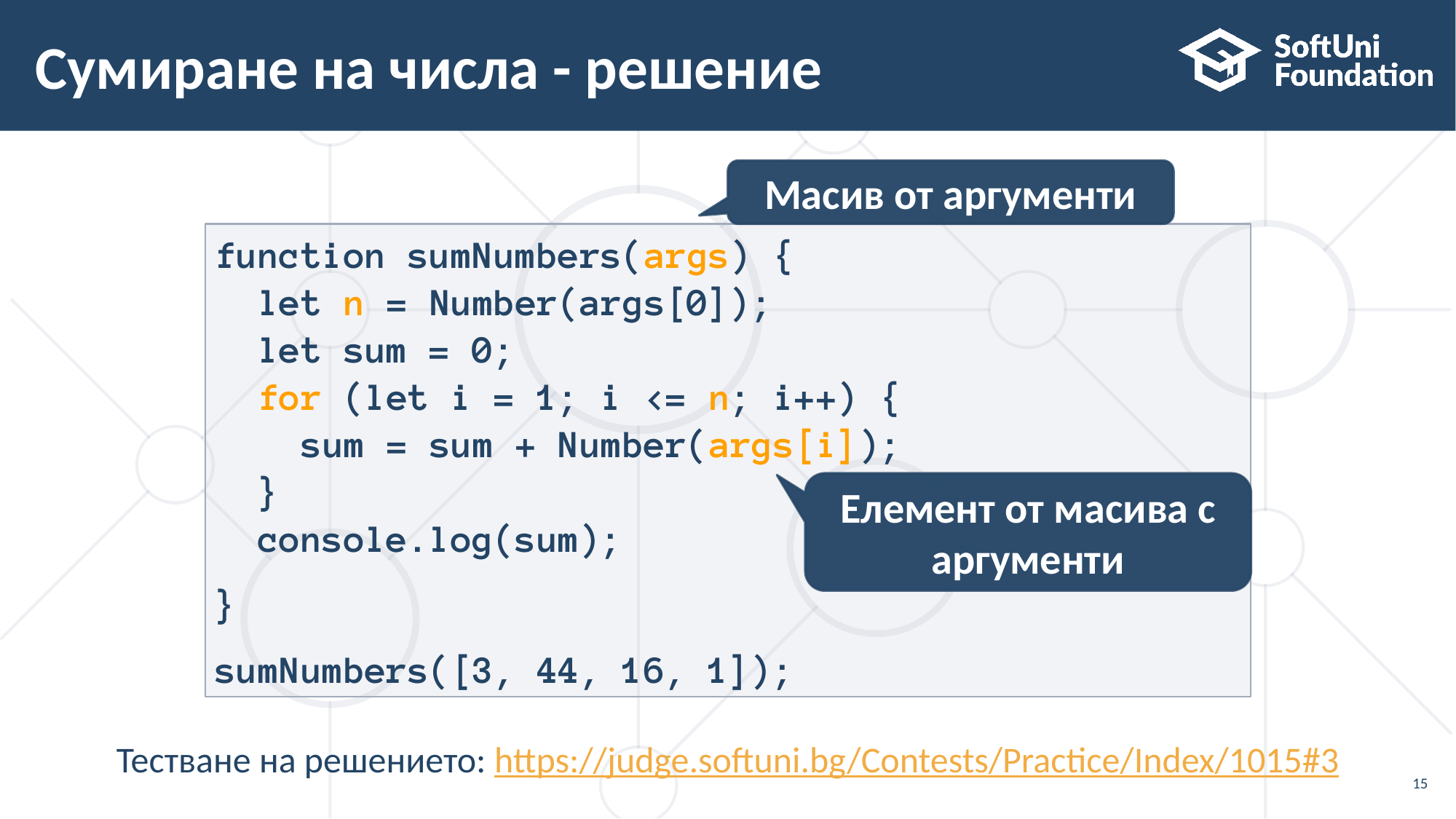

# Сумиране на числа - решение
Масив от аргументи
function sumNumbers(args) {
  let n = Number(args[0]);
  let sum = 0;
  for (let i = 1; i <= n; i++) {
    sum = sum + Number(args[i]);
  }
  console.log(sum);
}
sumNumbers([3, 44, 16, 1]);
Елемент от масива с аргументи
Тестване на решението: https://judge.softuni.bg/Contests/Practice/Index/1015#3
15